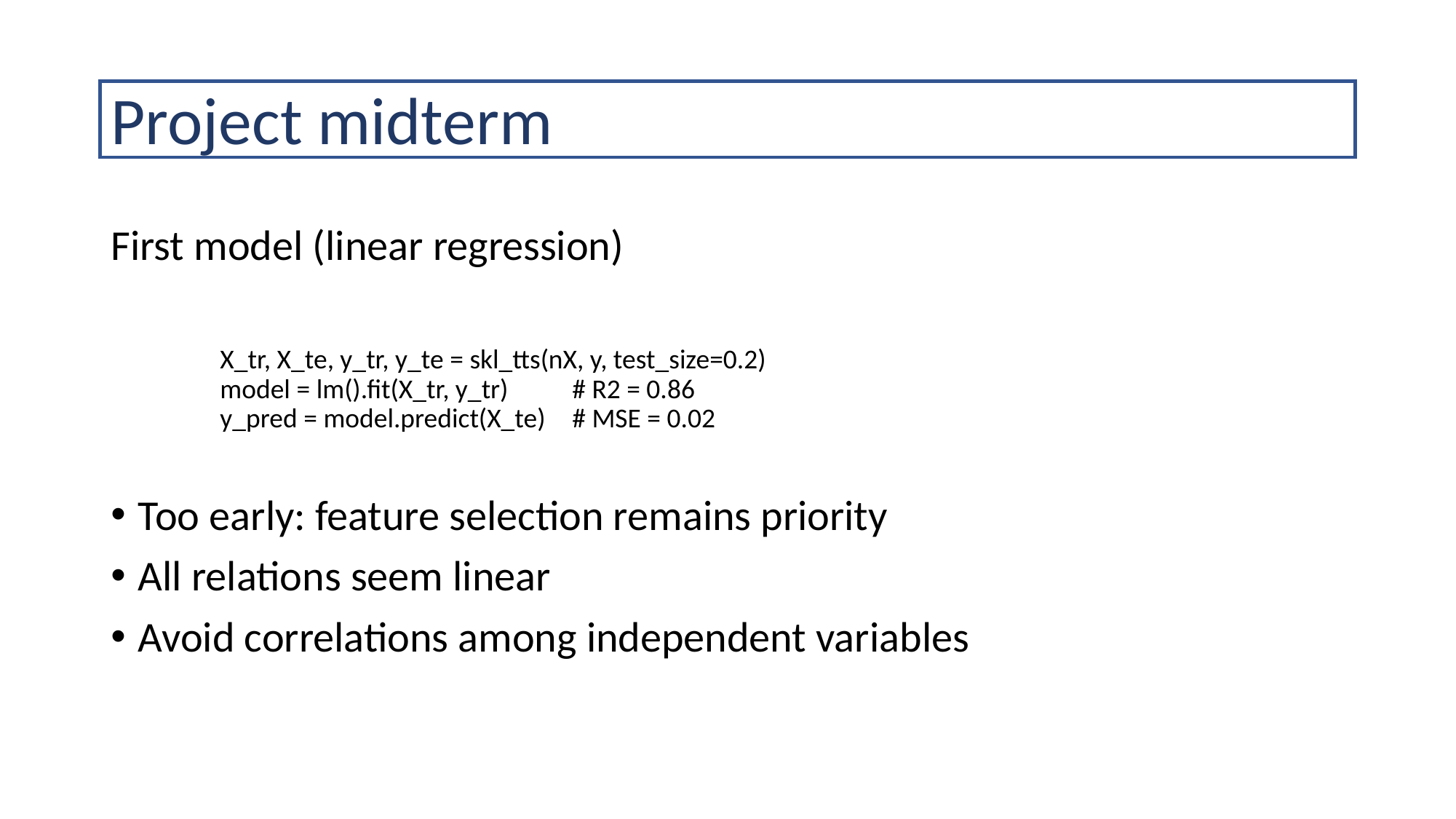

# Project midterm

First model (linear regression)

	X_tr, X_te, y_tr, y_te = skl_tts(nX, y, test_size=0.2)
	model = lm().fit(X_tr, y_tr)	    # R2 = 0.86
 	y_pred = model.predict(X_te)	    # MSE = 0.02

Too early: feature selection remains priority
All relations seem linear
Avoid correlations among independent variables